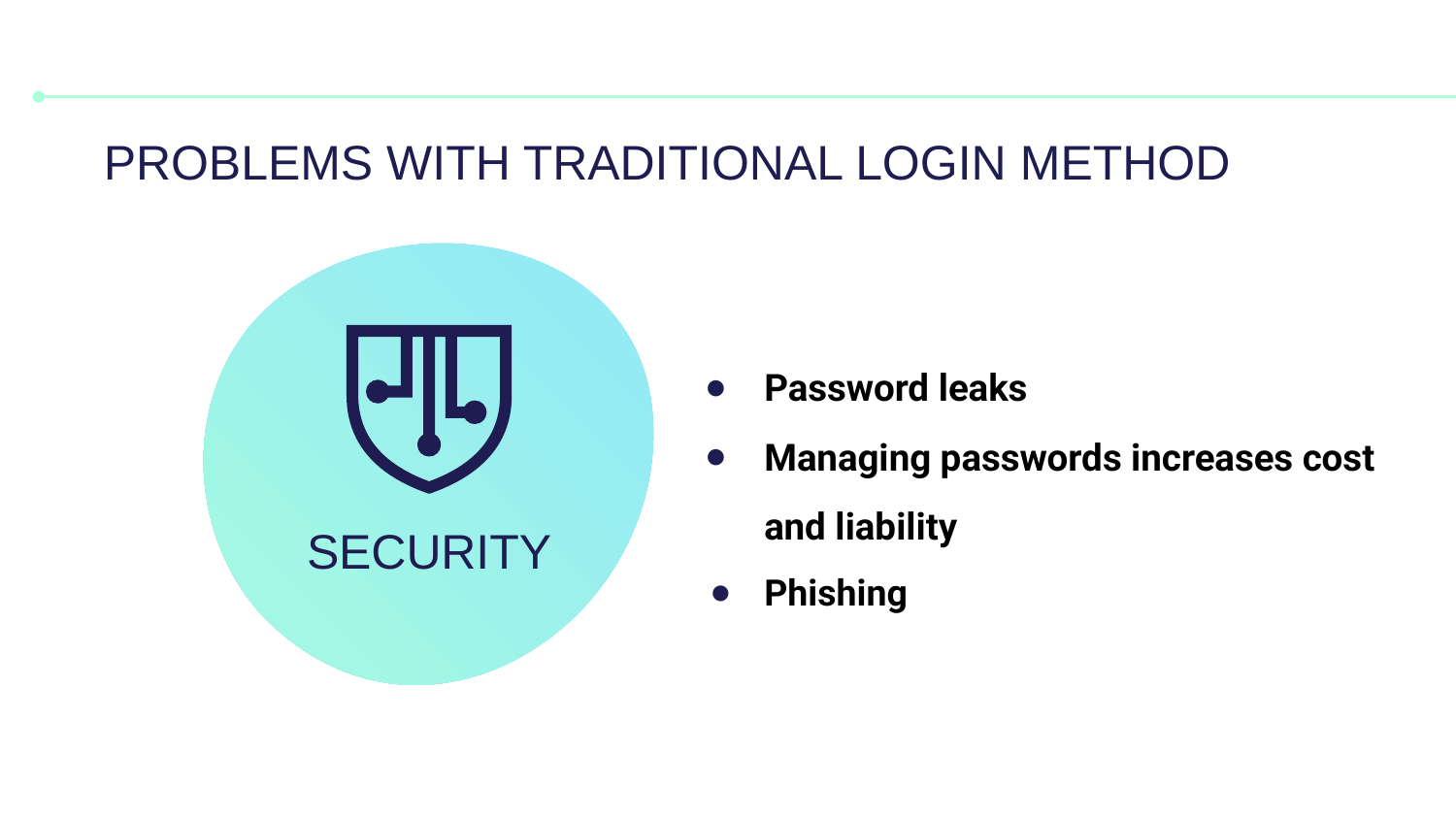

# PROBLEMS WITH TRADITIONAL LOGIN METHOD

Password leaks
Managing passwords increases cost and liability
Phishing

SECURITY